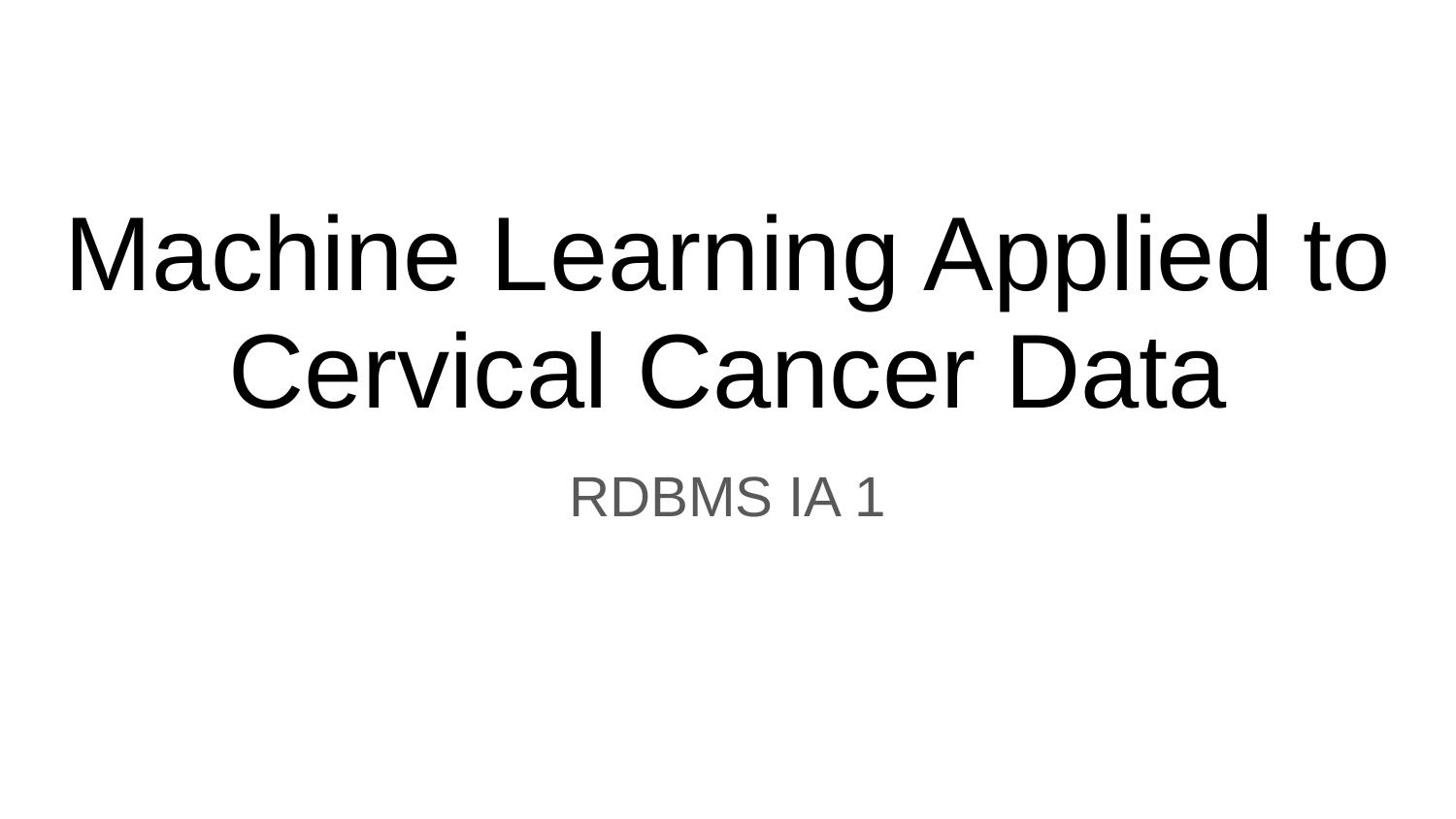

# Machine Learning Applied to Cervical Cancer Data
RDBMS IA 1